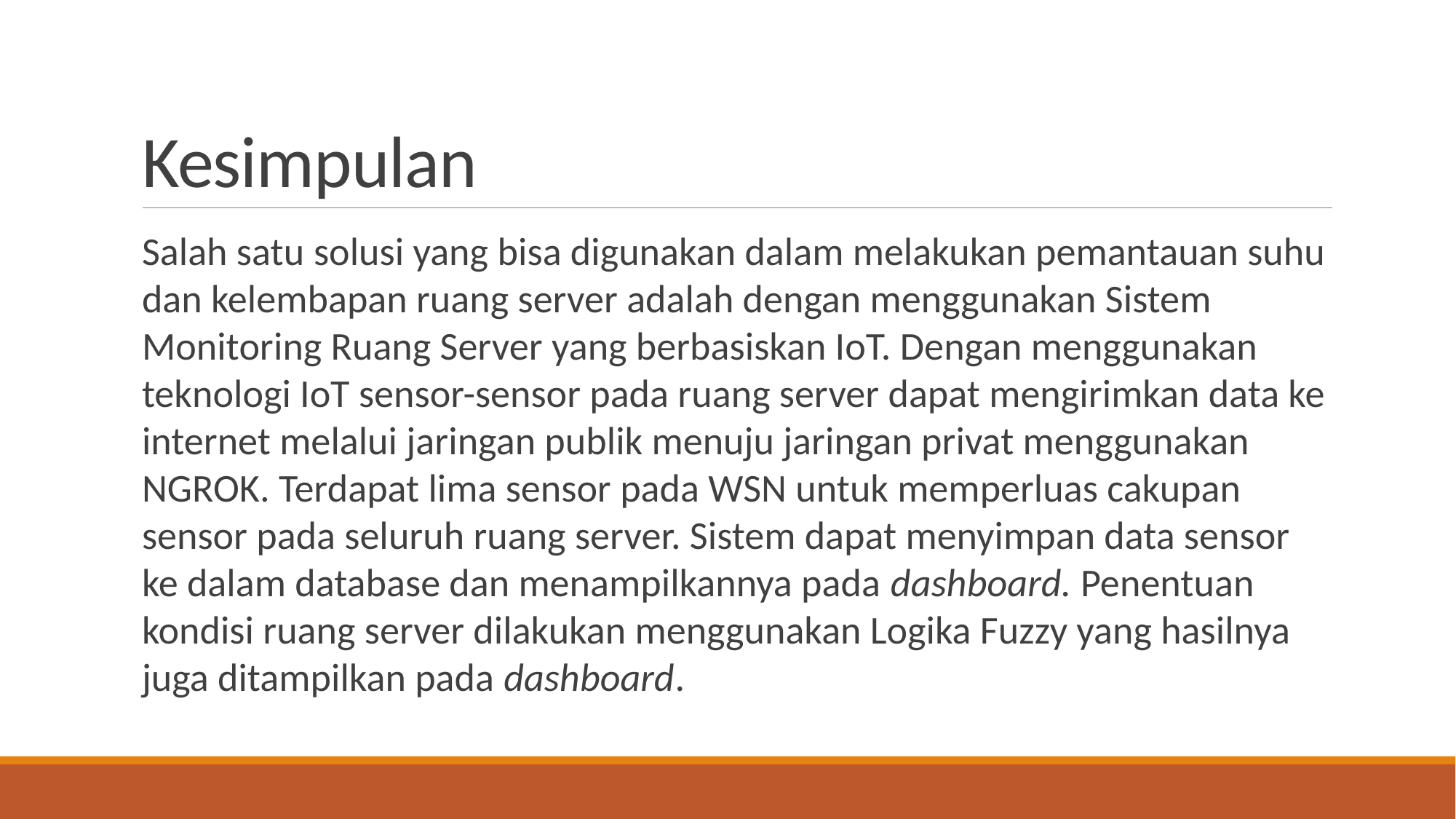

# Kesimpulan
Salah satu solusi yang bisa digunakan dalam melakukan pemantauan suhu dan kelembapan ruang server adalah dengan menggunakan Sistem Monitoring Ruang Server yang berbasiskan IoT. Dengan menggunakan teknologi IoT sensor-sensor pada ruang server dapat mengirimkan data ke internet melalui jaringan publik menuju jaringan privat menggunakan NGROK. Terdapat lima sensor pada WSN untuk memperluas cakupan sensor pada seluruh ruang server. Sistem dapat menyimpan data sensor ke dalam database dan menampilkannya pada dashboard. Penentuan kondisi ruang server dilakukan menggunakan Logika Fuzzy yang hasilnya juga ditampilkan pada dashboard.